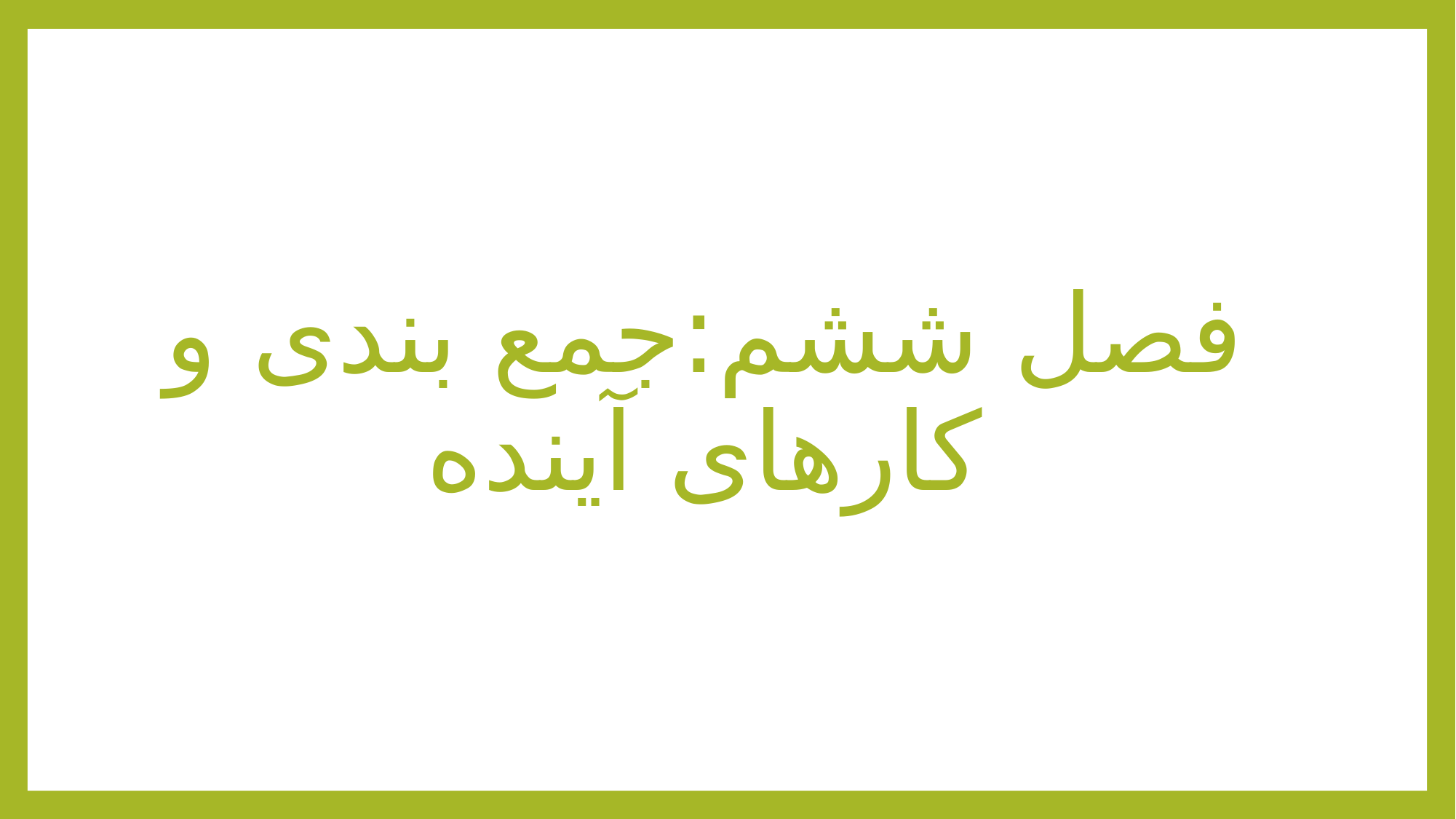

# فصل ششم:جمع بندی و کارهای آینده